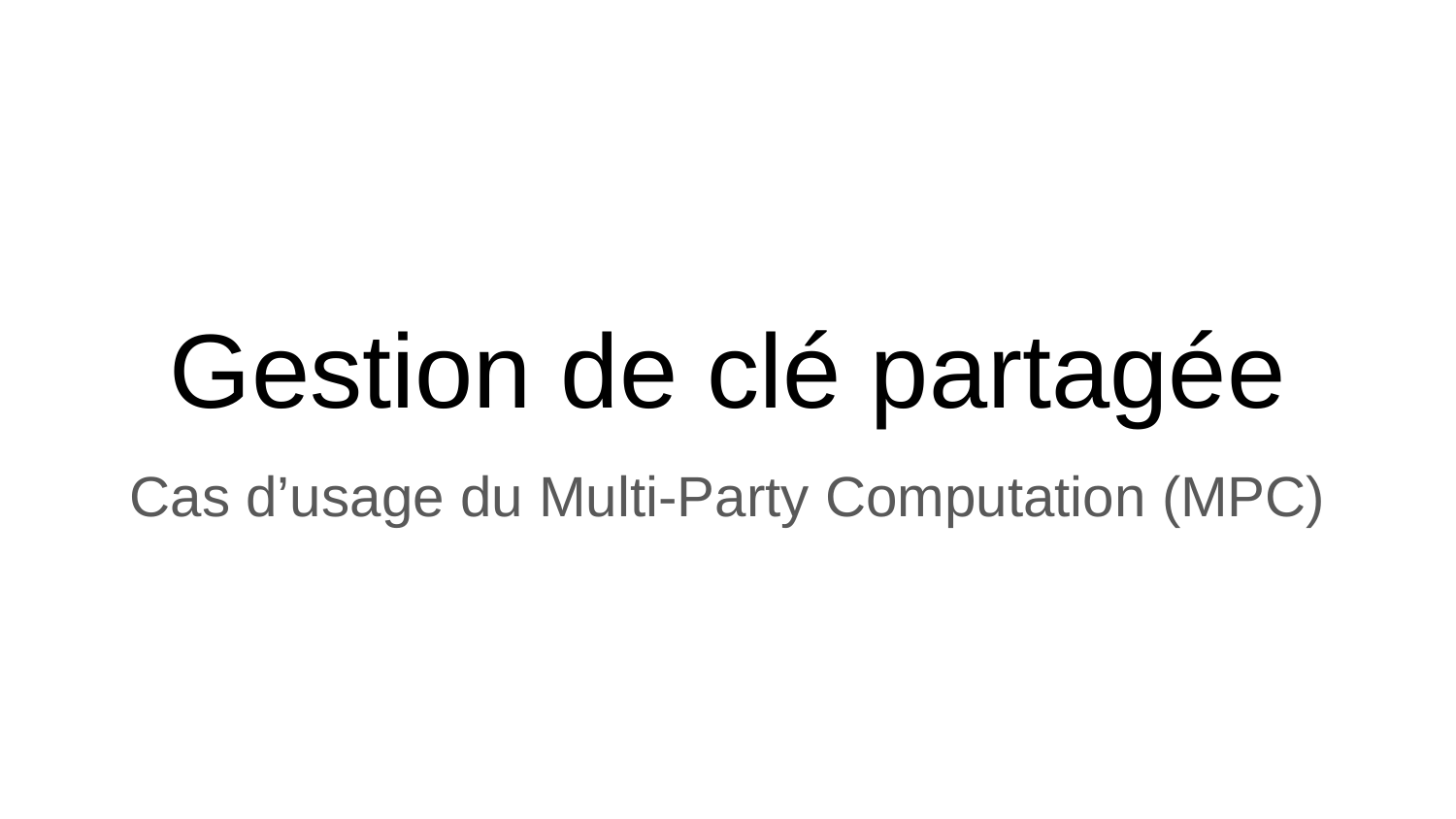

# Gestion de clé partagée
Cas d’usage du Multi-Party Computation (MPC)